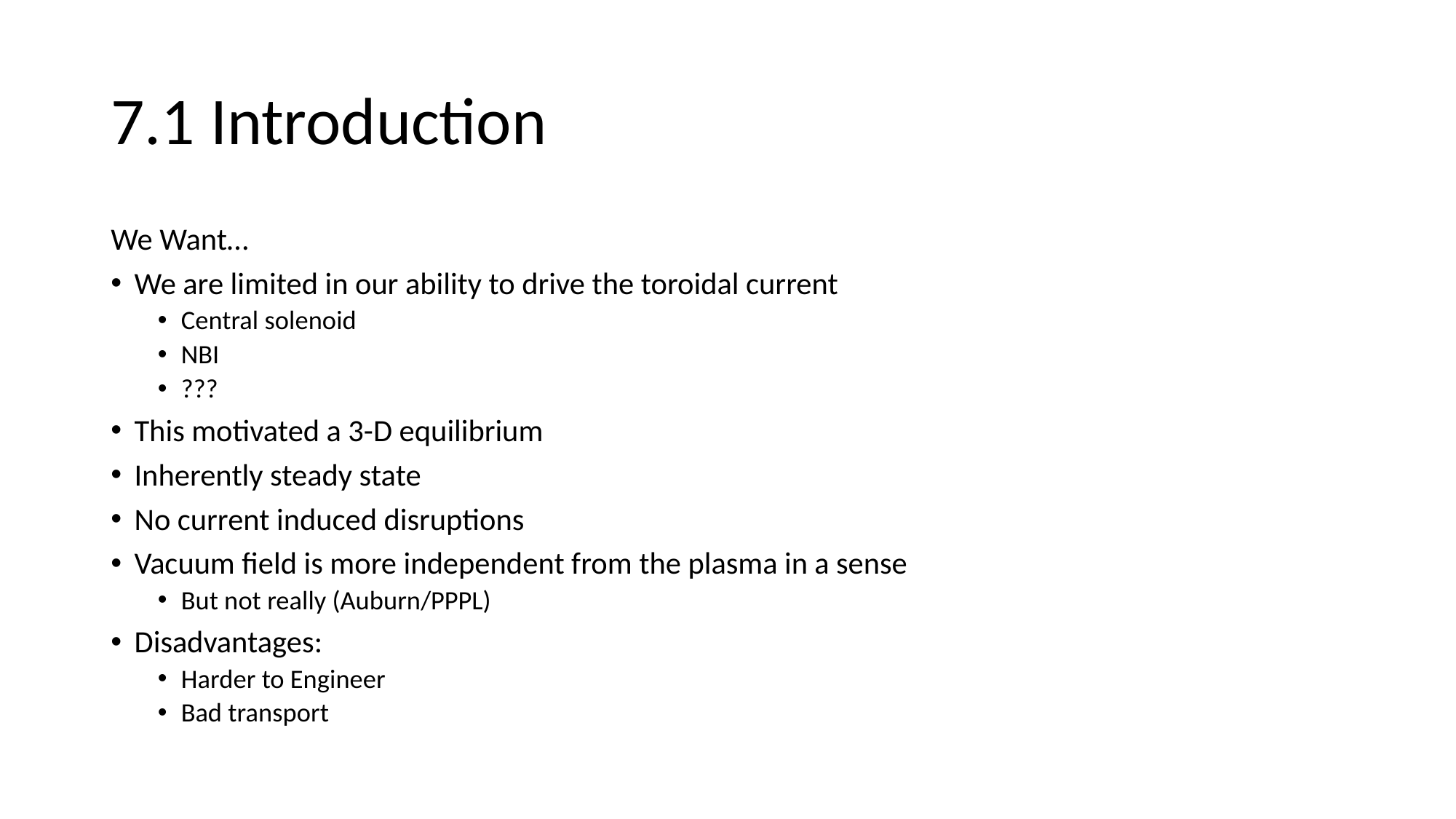

# 7.1 Introduction
We Want…
We are limited in our ability to drive the toroidal current
Central solenoid
NBI
???
This motivated a 3-D equilibrium
Inherently steady state
No current induced disruptions
Vacuum field is more independent from the plasma in a sense
But not really (Auburn/PPPL)
Disadvantages:
Harder to Engineer
Bad transport